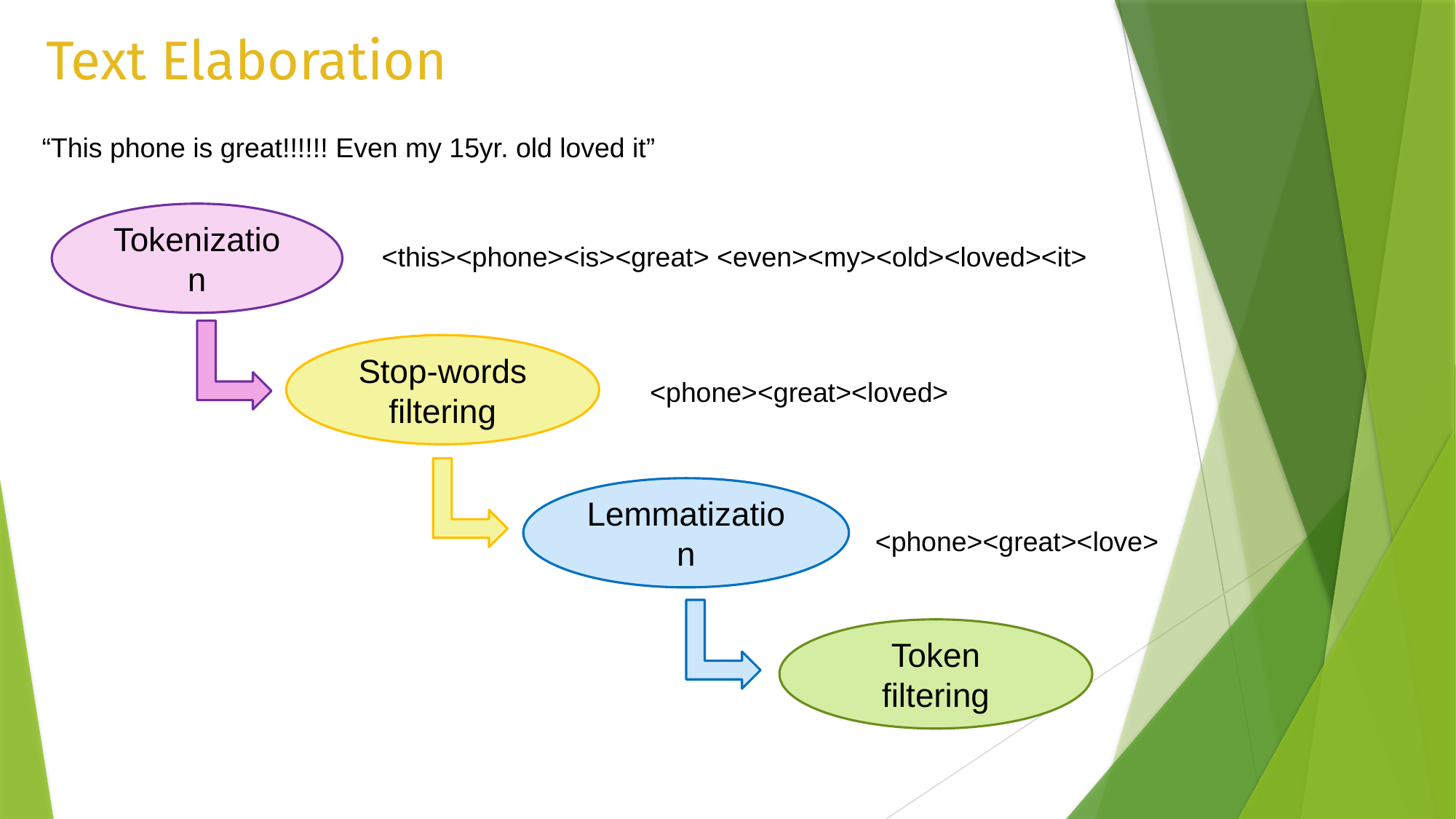

# Text Elaboration
“This phone is great!!!!!! Even my 15yr. old loved it”
Tokenization
<this><phone><is><great> <even><my><old><loved><it>

Stop-words filtering
<phone><great><loved>

Lemmatization
<phone><great><love>

Token filtering